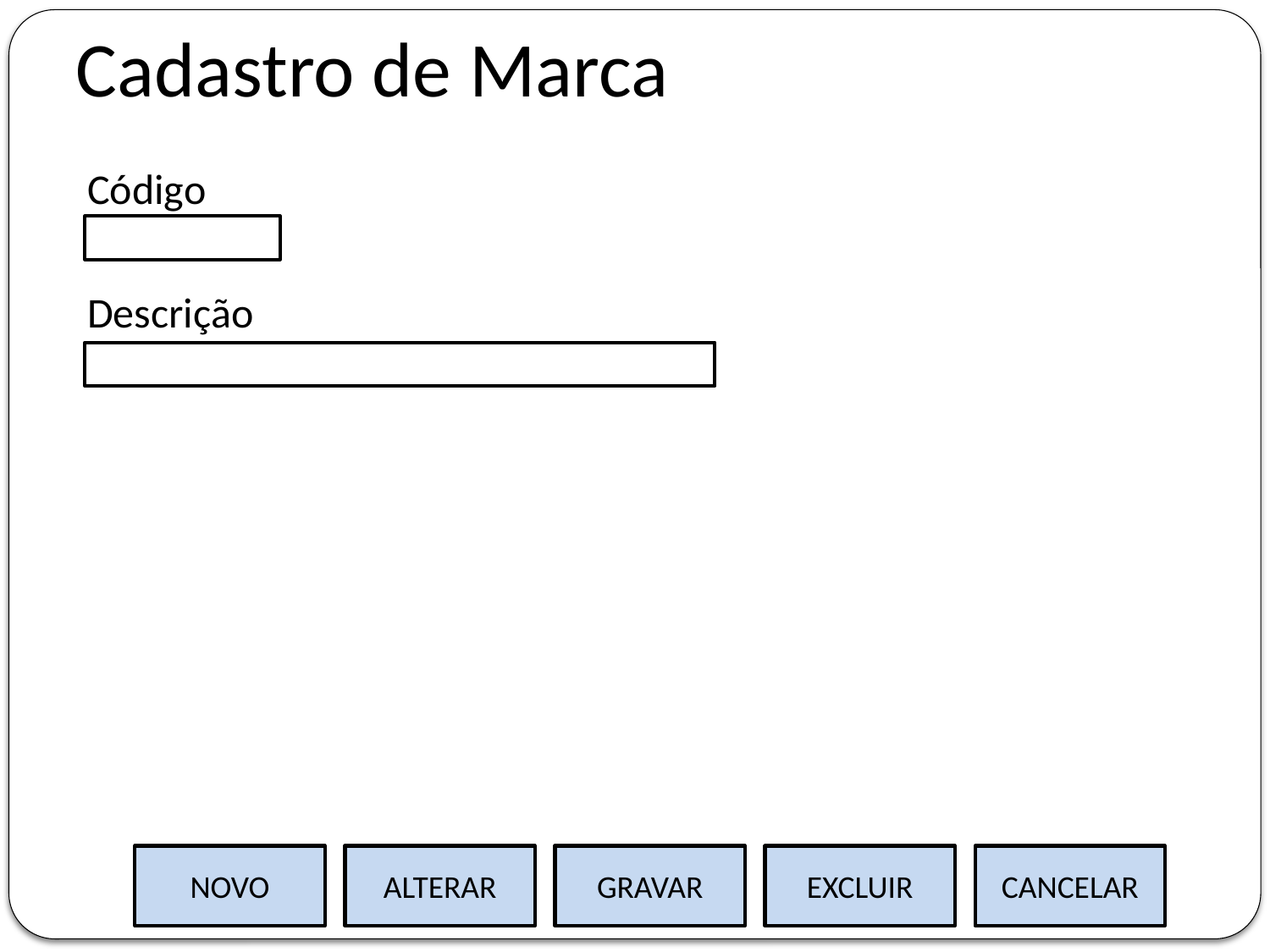

Cadastro de Marca

Código

Descrição

NOVO
ALTERAR
GRAVAR
EXCLUIR
CANCELAR